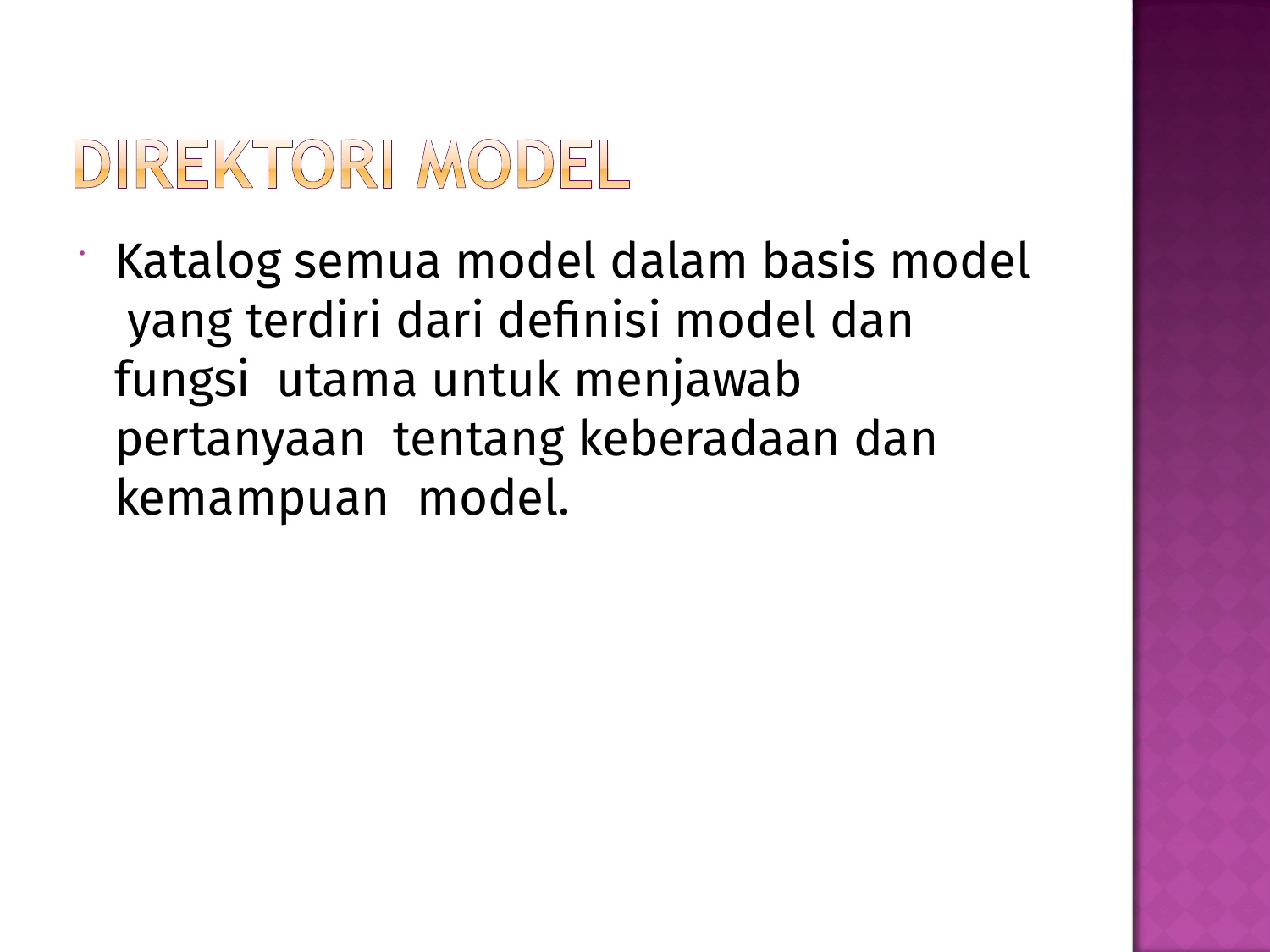

Katalog semua model dalam basis model  yang terdiri dari definisi model dan fungsi  utama untuk menjawab pertanyaan  tentang keberadaan dan kemampuan  model.